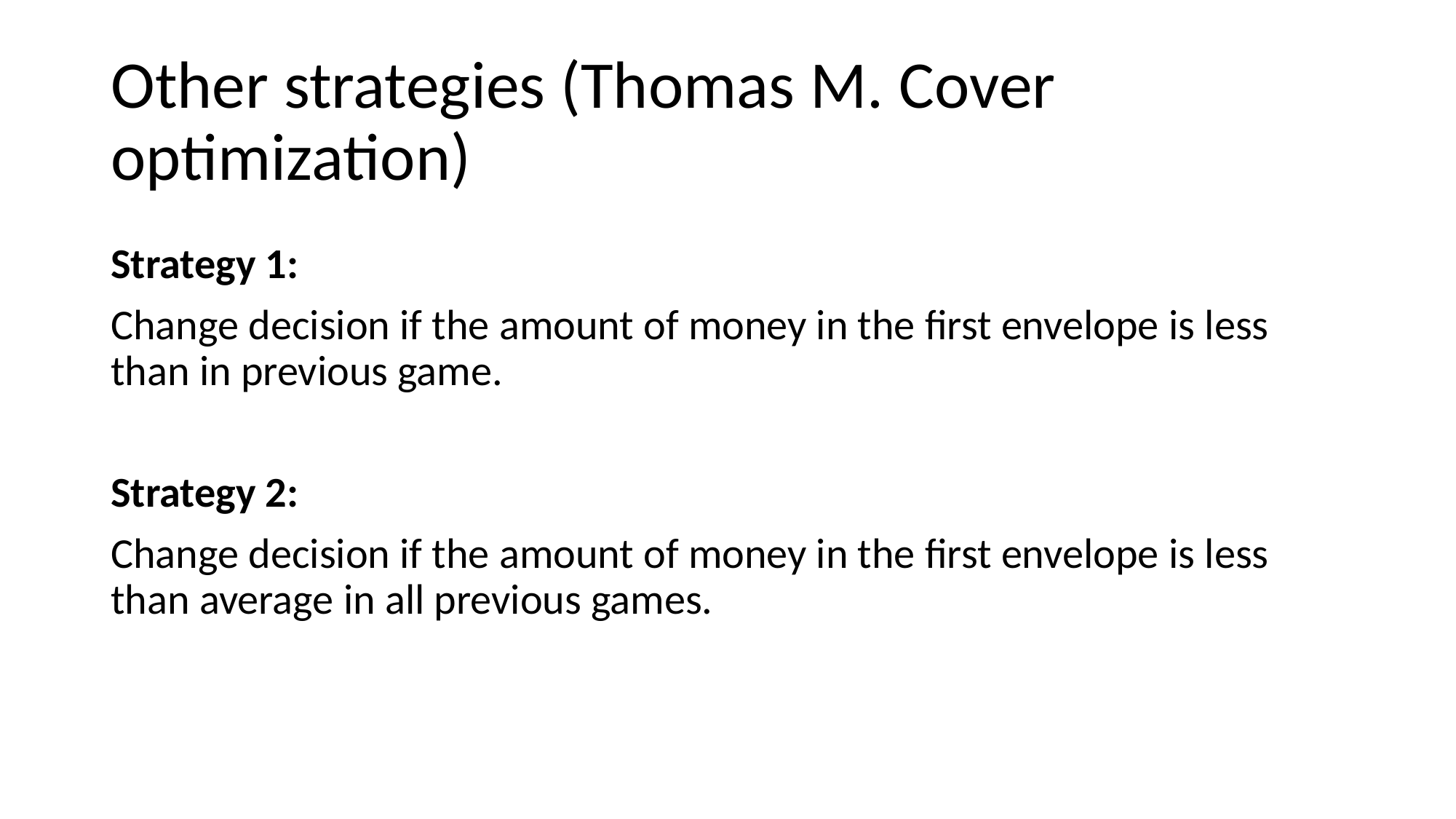

# Other strategies (Thomas M. Cover optimization)
Strategy 1:
Change decision if the amount of money in the first envelope is less than in previous game.

Strategy 2:
Change decision if the amount of money in the first envelope is less than average in all previous games.